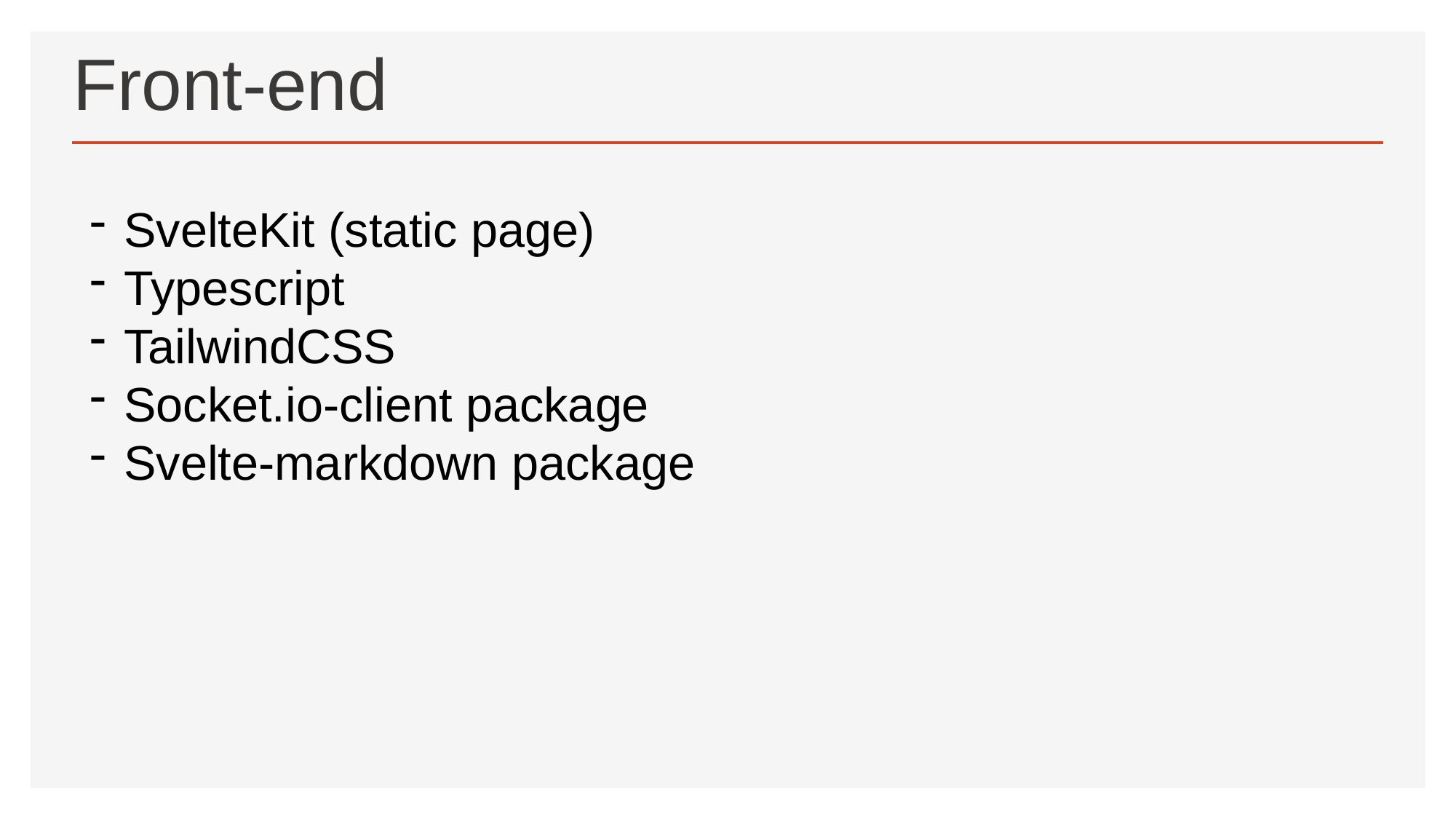

# Front-end
SvelteKit (static page)
Typescript
TailwindCSS
Socket.io-client package
Svelte-markdown package